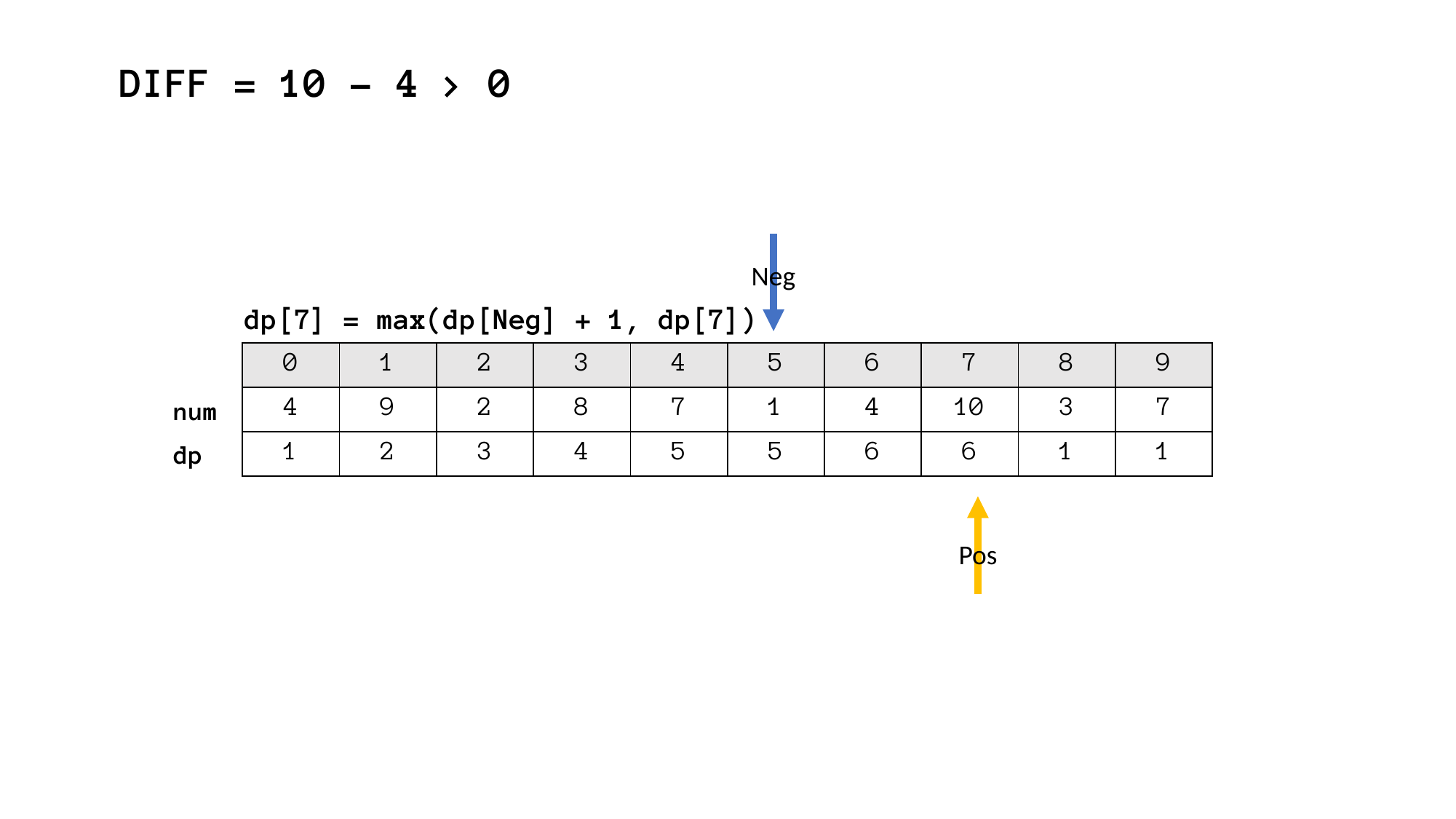

DIFF = 10 – 4 > 0
Neg
dp[7] = max(dp[Neg] + 1, dp[7])
| 0 | 1 | 2 | 3 | 4 | 5 | 6 | 7 | 8 | 9 |
| --- | --- | --- | --- | --- | --- | --- | --- | --- | --- |
| 4 | 9 | 2 | 8 | 7 | 1 | 4 | 10 | 3 | 7 |
| 1 | 2 | 3 | 4 | 5 | 5 | 6 | 6 | 1 | 1 |
num
dp
Pos